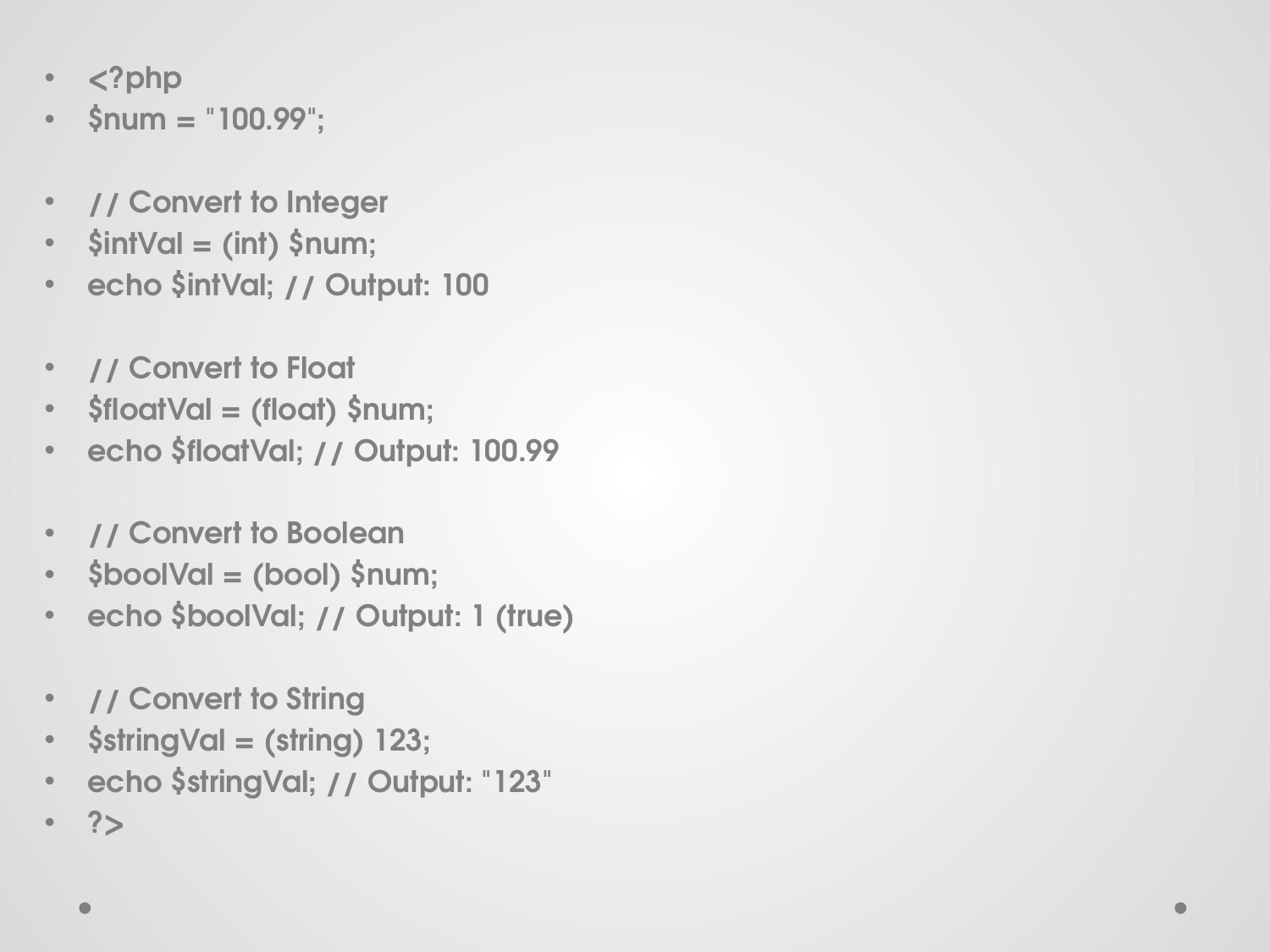

<?php
$num = "100.99";

// Convert to Integer
$intVal = (int) $num;
echo $intVal; // Output: 100

// Convert to Float
$floatVal = (float) $num;
echo $floatVal; // Output: 100.99

// Convert to Boolean
$boolVal = (bool) $num;
echo $boolVal; // Output: 1 (true)

// Convert to String
$stringVal = (string) 123;
echo $stringVal; // Output: "123"
?>